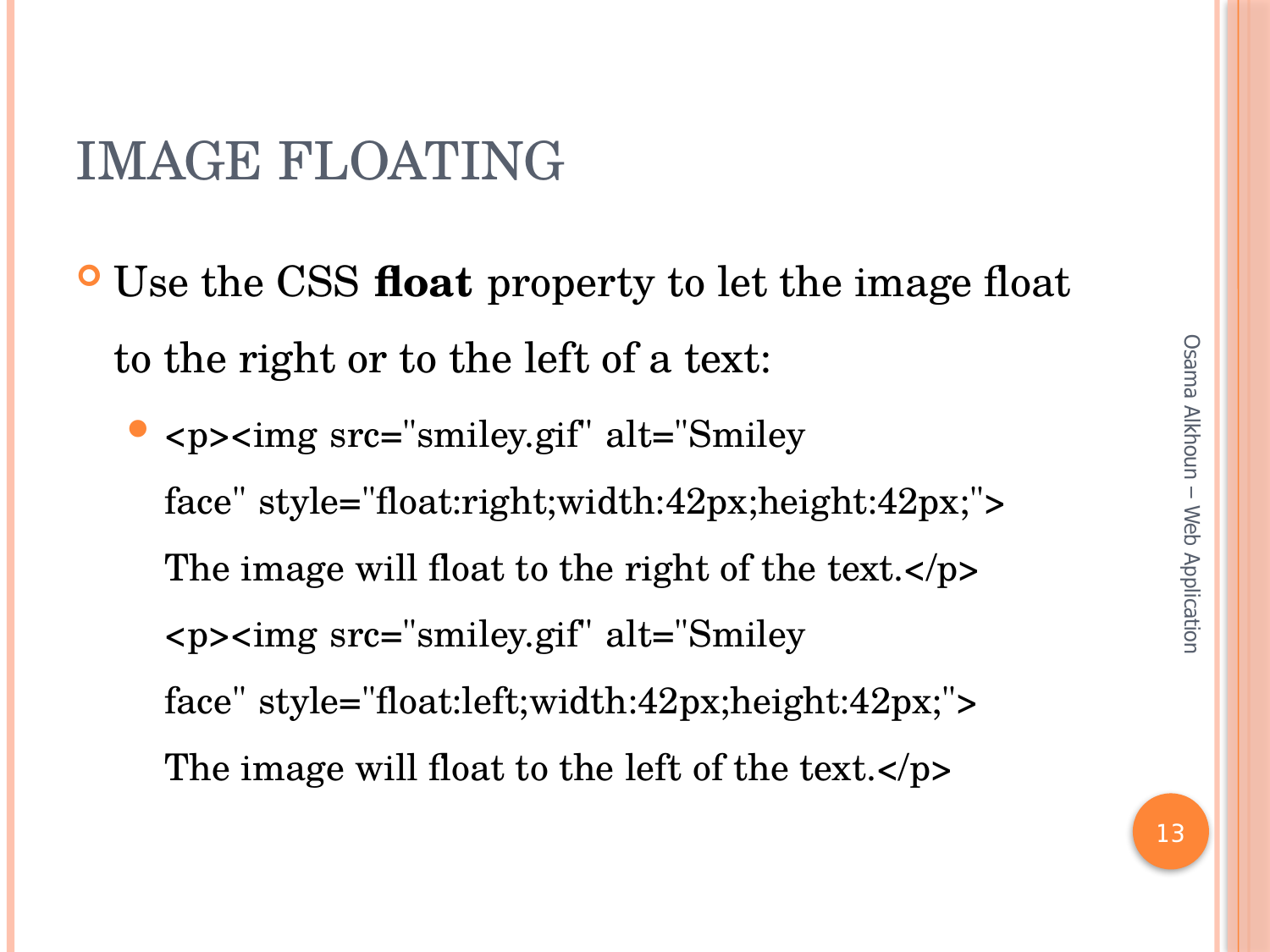

# Image Floating
Use the CSS float property to let the image float to the right or to the left of a text:
<p><img src="smiley.gif" alt="Smiley face" style="float:right;width:42px;height:42px;">
The image will float to the right of the text.</p>
<p><img src="smiley.gif" alt="Smiley face" style="float:left;width:42px;height:42px;">
The image will float to the left of the text.</p>
Osama Alkhoun – Web Application
13